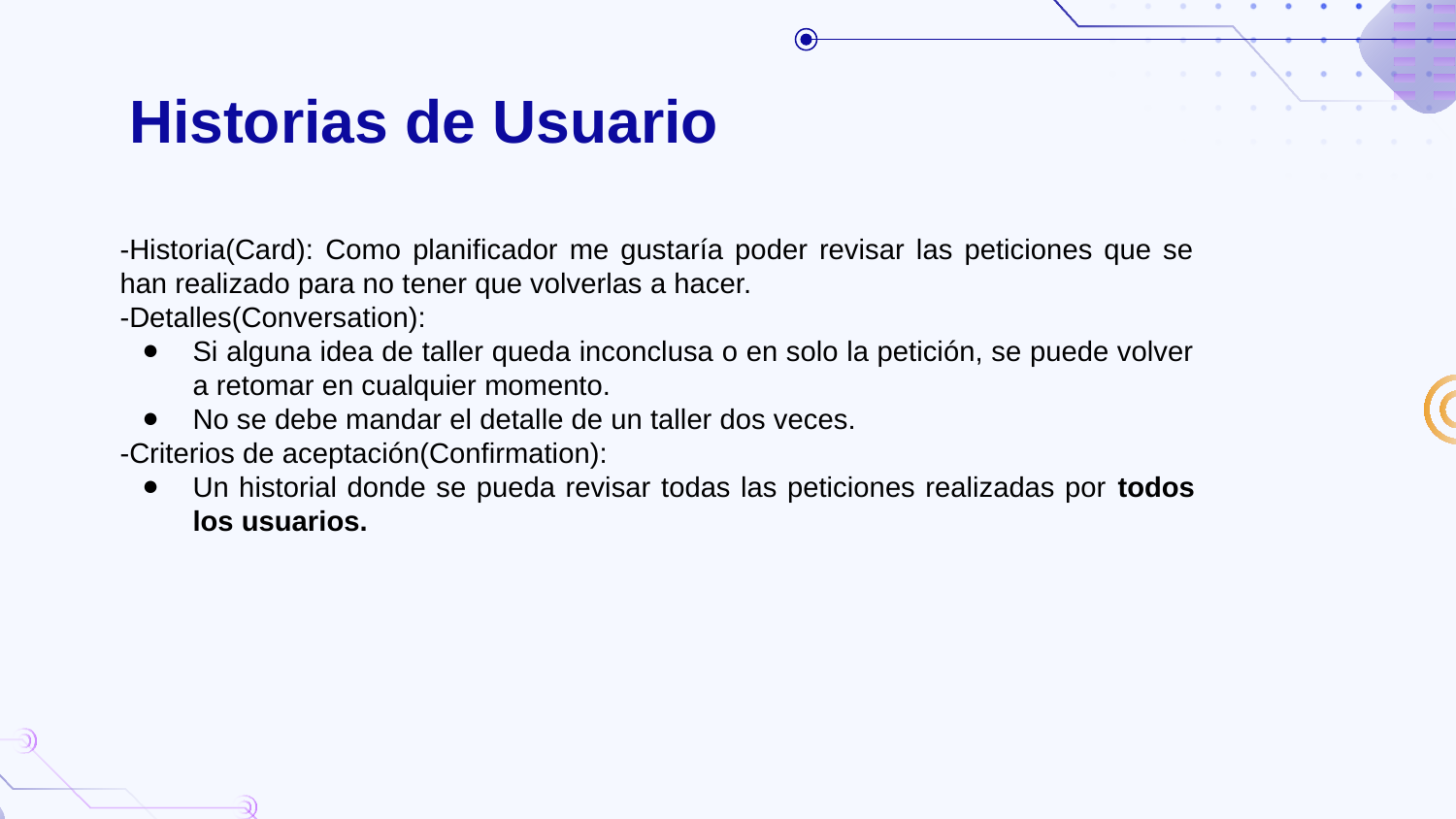

# Historias de Usuario
-Historia(Card): Como planificador me gustaría poder revisar las peticiones que se han realizado para no tener que volverlas a hacer.
-Detalles(Conversation):
Si alguna idea de taller queda inconclusa o en solo la petición, se puede volver a retomar en cualquier momento.
No se debe mandar el detalle de un taller dos veces.
-Criterios de aceptación(Confirmation):
Un historial donde se pueda revisar todas las peticiones realizadas por todos los usuarios.